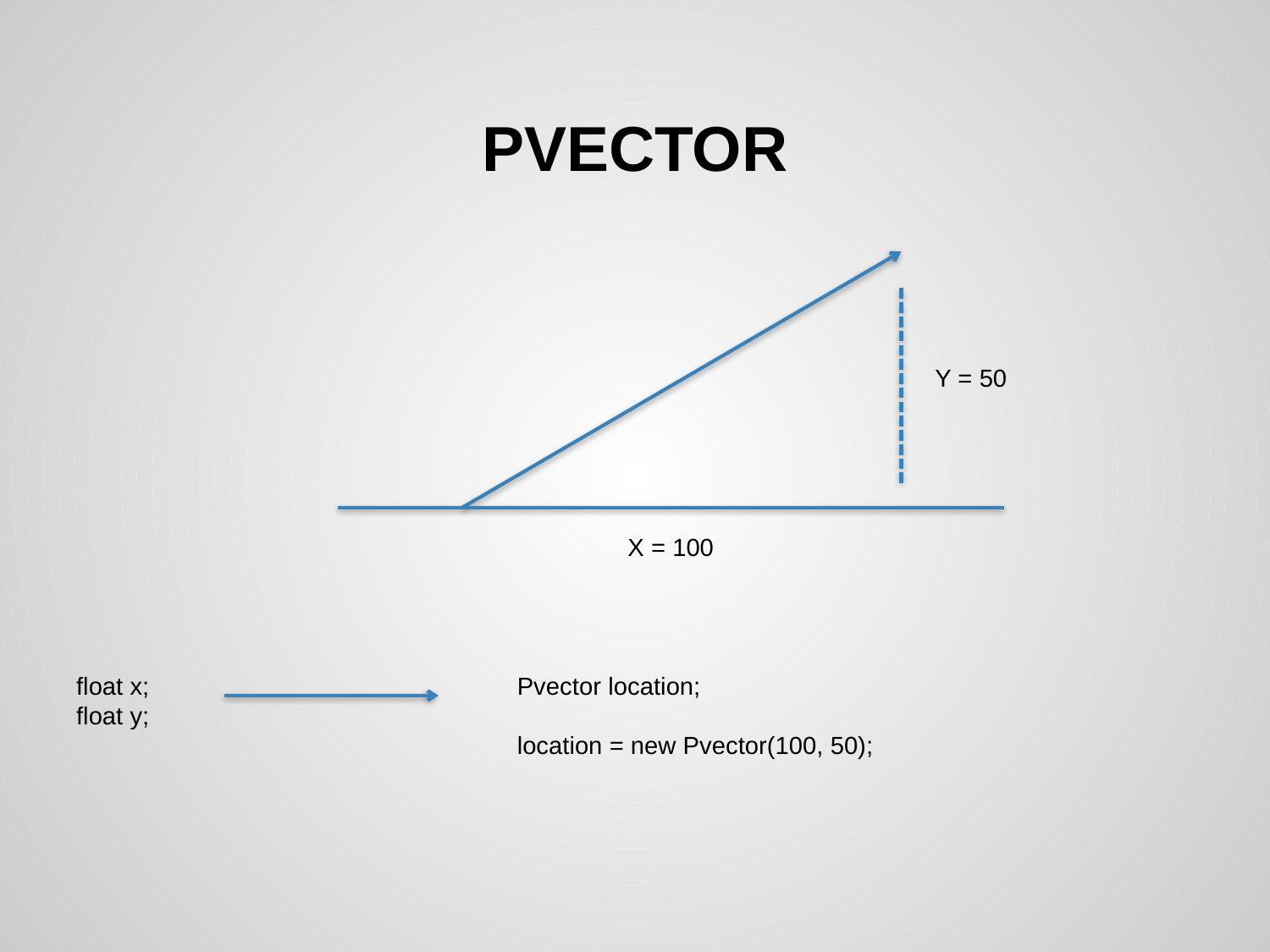

# PVECTOR
Y = 50

X = 100
float x;
float y;
Pvector location;

location = new Pvector(100, 50);